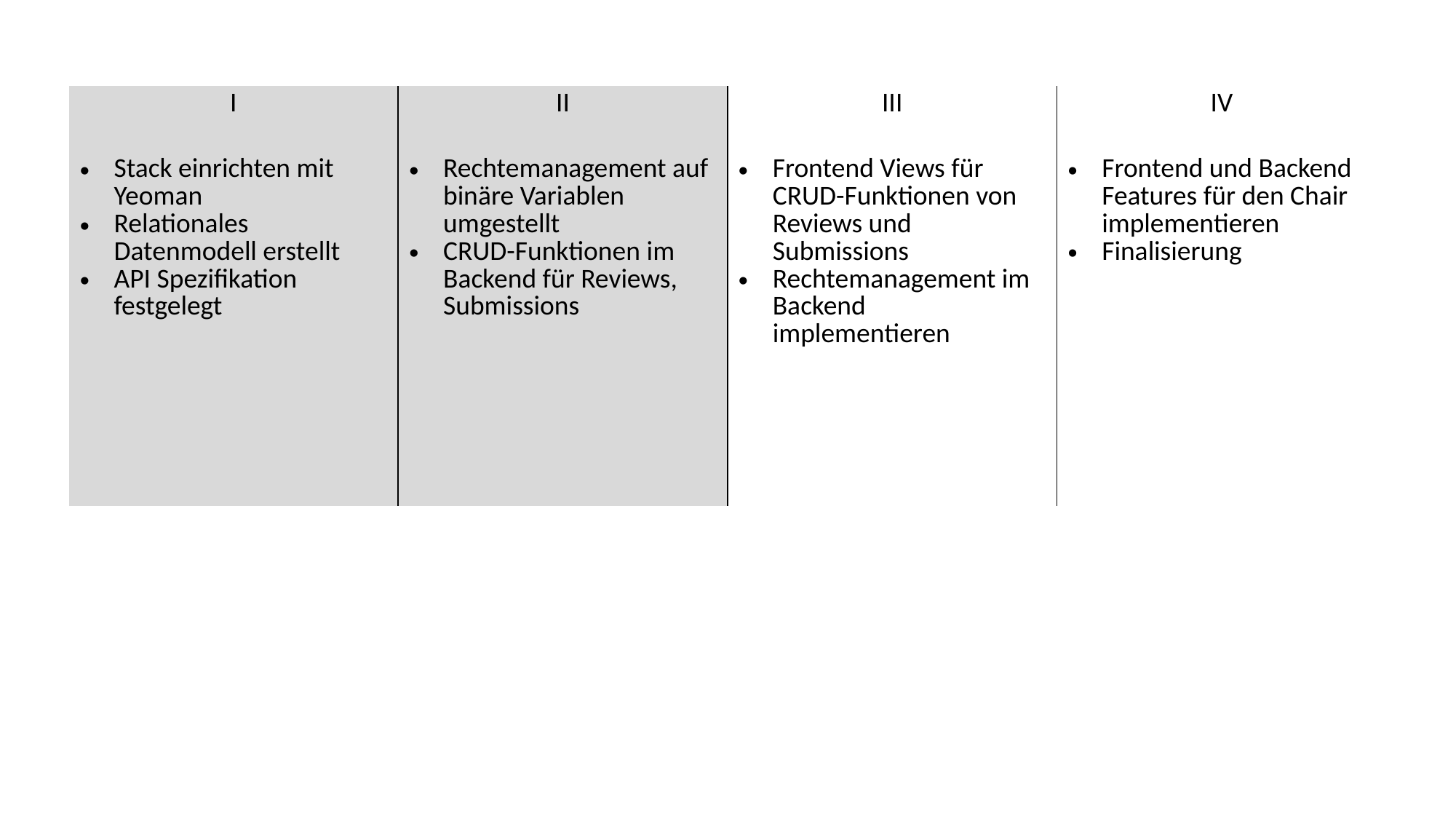

| I | II | III | IV |
| --- | --- | --- | --- |
| Stack einrichten mit Yeoman Relationales Datenmodell erstellt API Spezifikation festgelegt | Rechtemanagement auf binäre Variablen umgestellt CRUD-Funktionen im Backend für Reviews, Submissions | Frontend Views für CRUD-Funktionen von Reviews und Submissions Rechtemanagement im Backend implementieren | Frontend und Backend Features für den Chair implementieren Finalisierung |